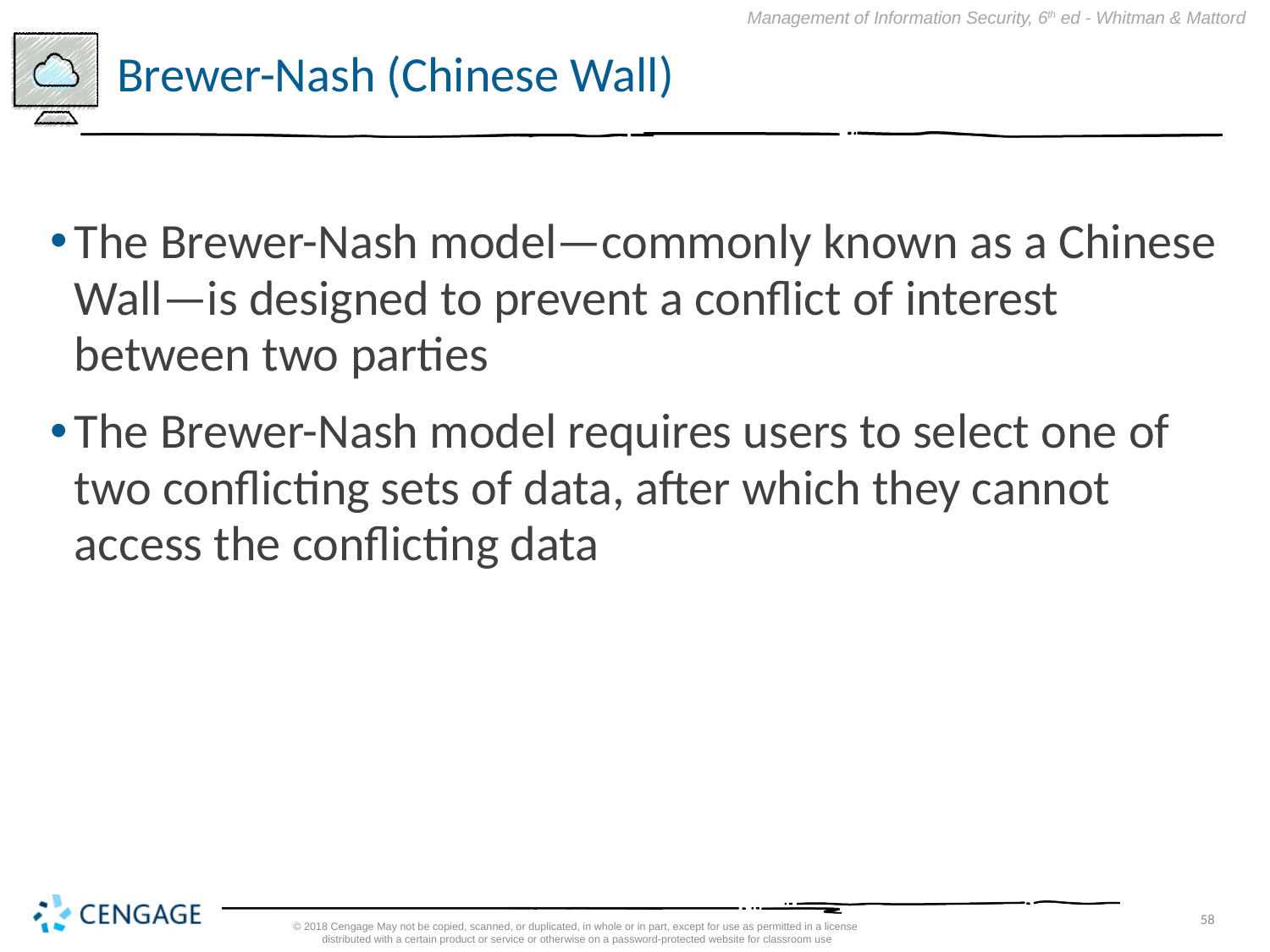

# Brewer-Nash (Chinese Wall)
The Brewer-Nash model—commonly known as a Chinese Wall—is designed to prevent a conflict of interest between two parties
The Brewer-Nash model requires users to select one of two conflicting sets of data, after which they cannot access the conflicting data